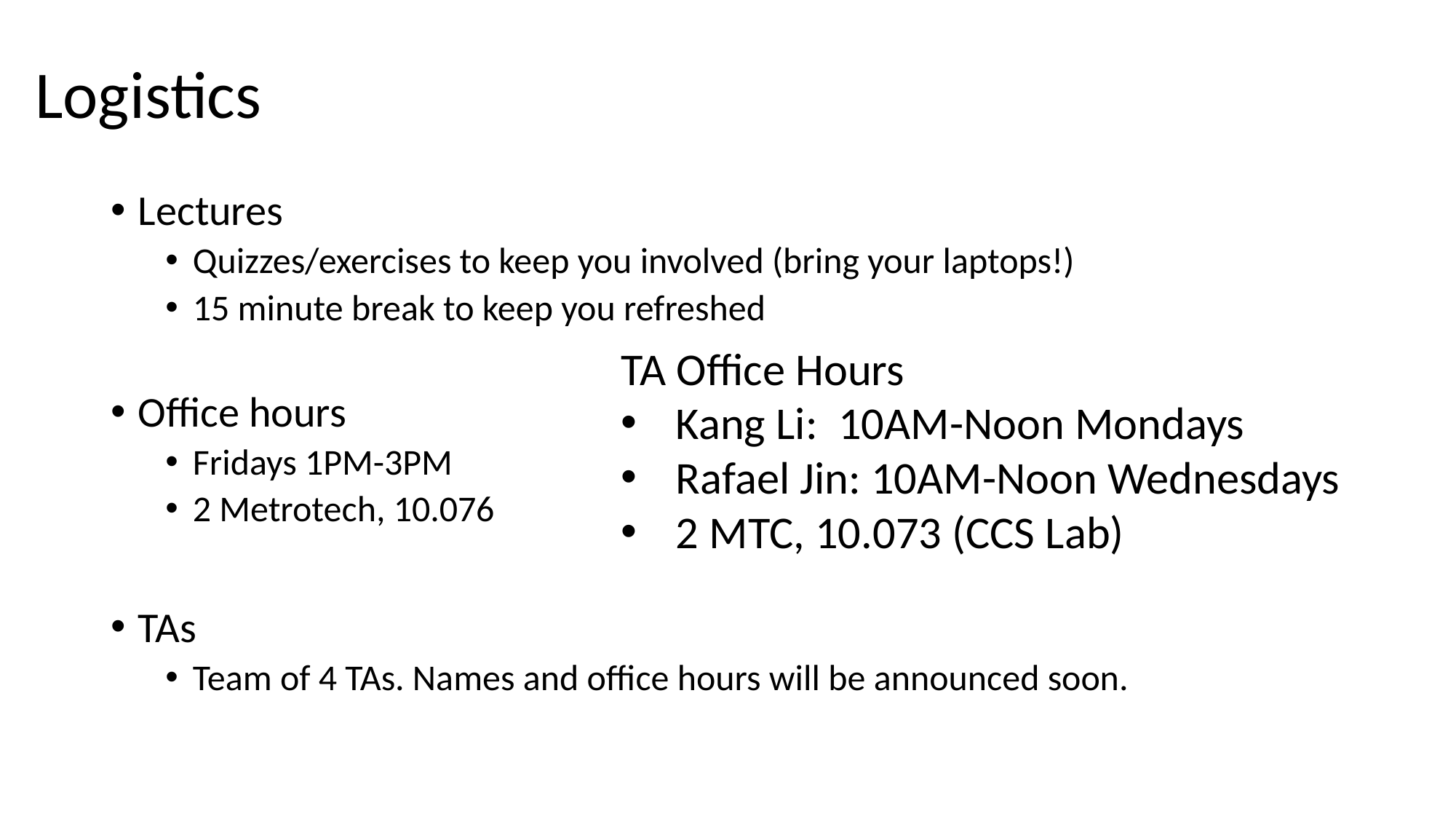

# Logistics
Lectures
Quizzes/exercises to keep you involved (bring your laptops!)
15 minute break to keep you refreshed

Office hours
Fridays 1PM-3PM
2 Metrotech, 10.076

TAs
Team of 4 TAs. Names and office hours will be announced soon.

TA Office Hours
Kang Li:  10AM-Noon Mondays
Rafael Jin: 10AM-Noon Wednesdays
2 MTC, 10.073 (CCS Lab)